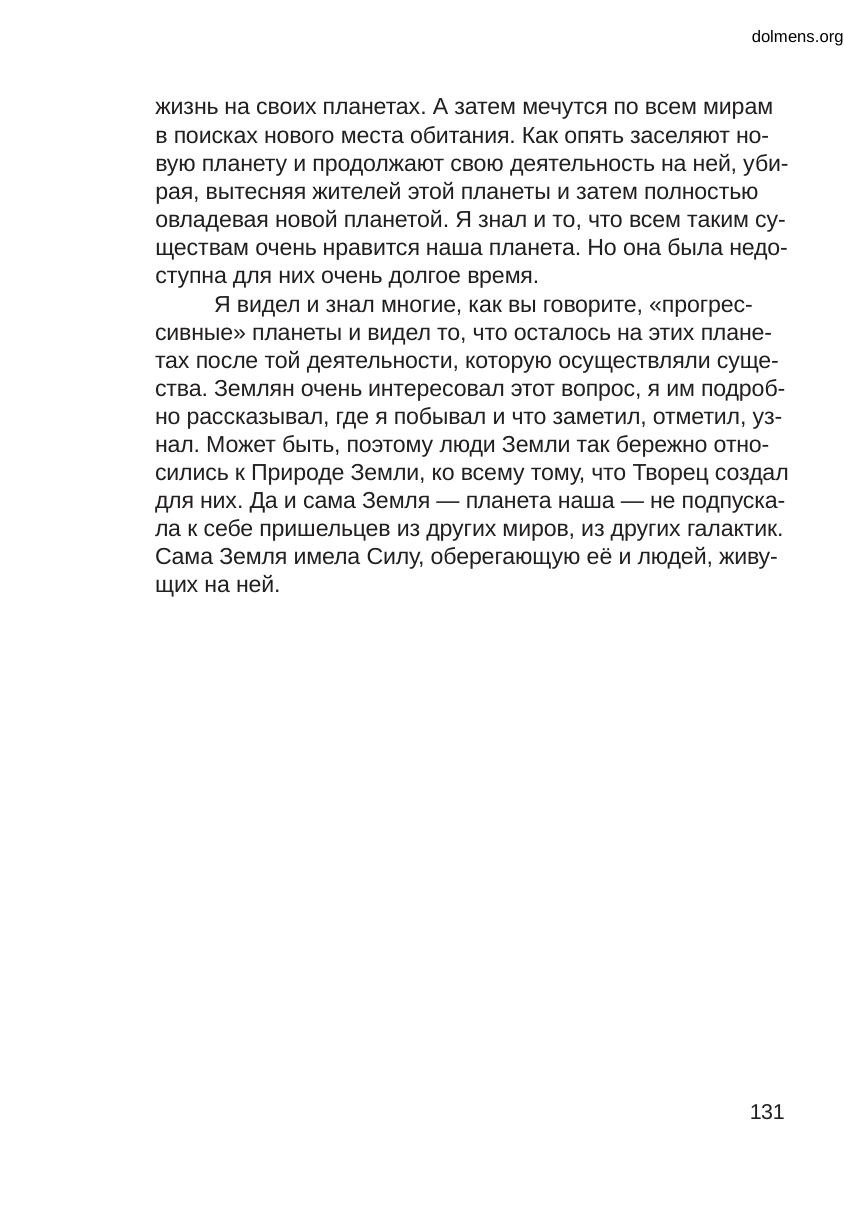

dolmens.org

жизнь на своих планетах. А затем мечутся по всем мирам
в поисках нового места обитания. Как опять заселяют но-
вую планету и продолжают свою деятельность на ней, уби-
рая, вытесняя жителей этой планеты и затем полностью
овладевая новой планетой. Я знал и то, что всем таким су-
ществам очень нравится наша планета. Но она была недо-
ступна для них очень долгое время.

Я видел и знал многие, как вы говорите, «прогрес-
сивные» планеты и видел то, что осталось на этих плане-
тах после той деятельности, которую осуществляли суще-
ства. Землян очень интересовал этот вопрос, я им подроб-
но рассказывал, где я побывал и что заметил, отметил, уз-
нал. Может быть, поэтому люди Земли так бережно отно-
сились к Природе Земли, ко всему тому, что Творец создал
для них. Да и сама Земля — планета наша — не подпуска-
ла к себе пришельцев из других миров, из других галактик.
Сама Земля имела Силу, оберегающую её и людей, живу-
щих на ней.

131